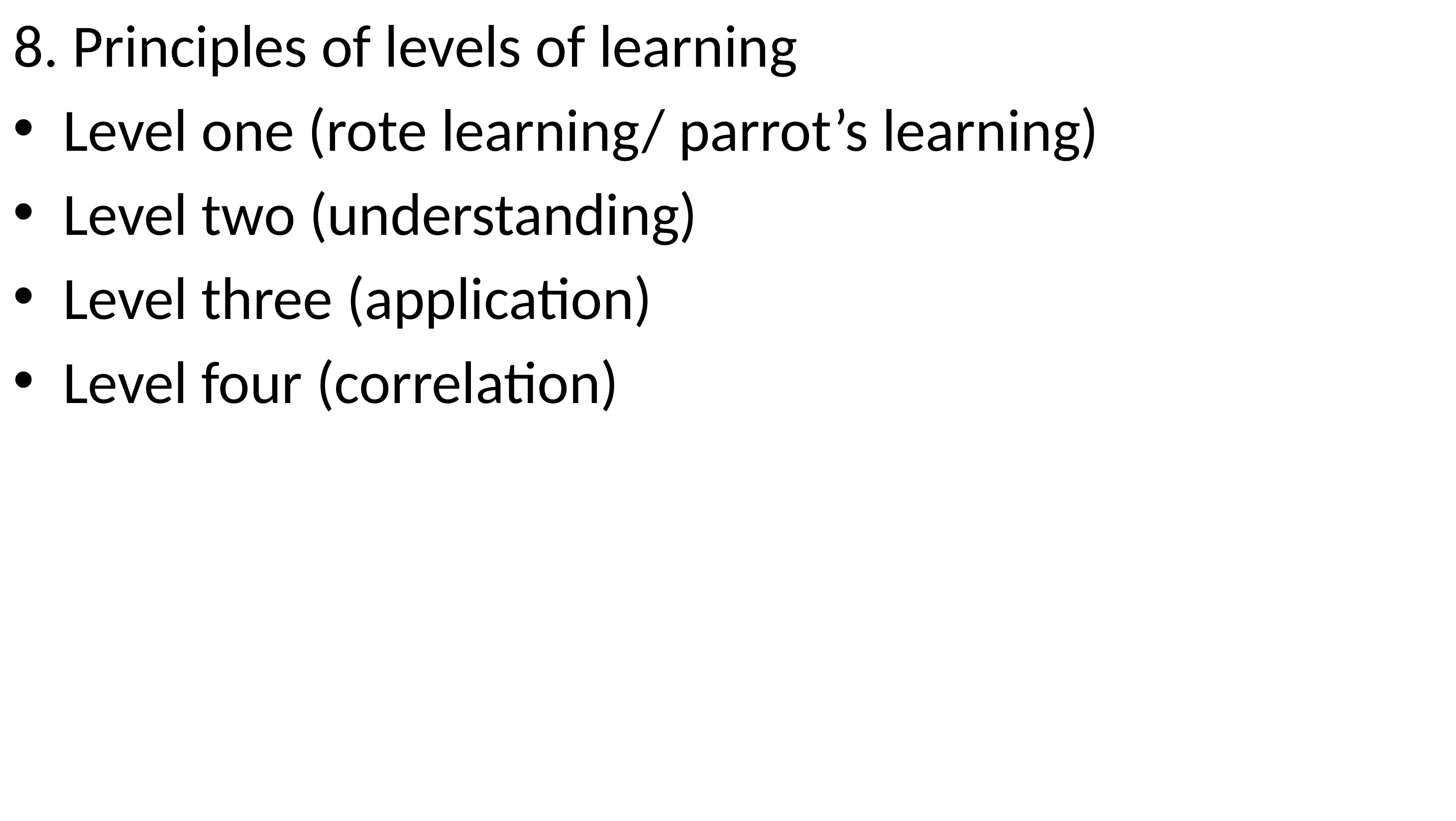

8. Principles of levels of learning
Level one (rote learning/ parrot’s learning)
Level two (understanding)
Level three (application)
Level four (correlation)